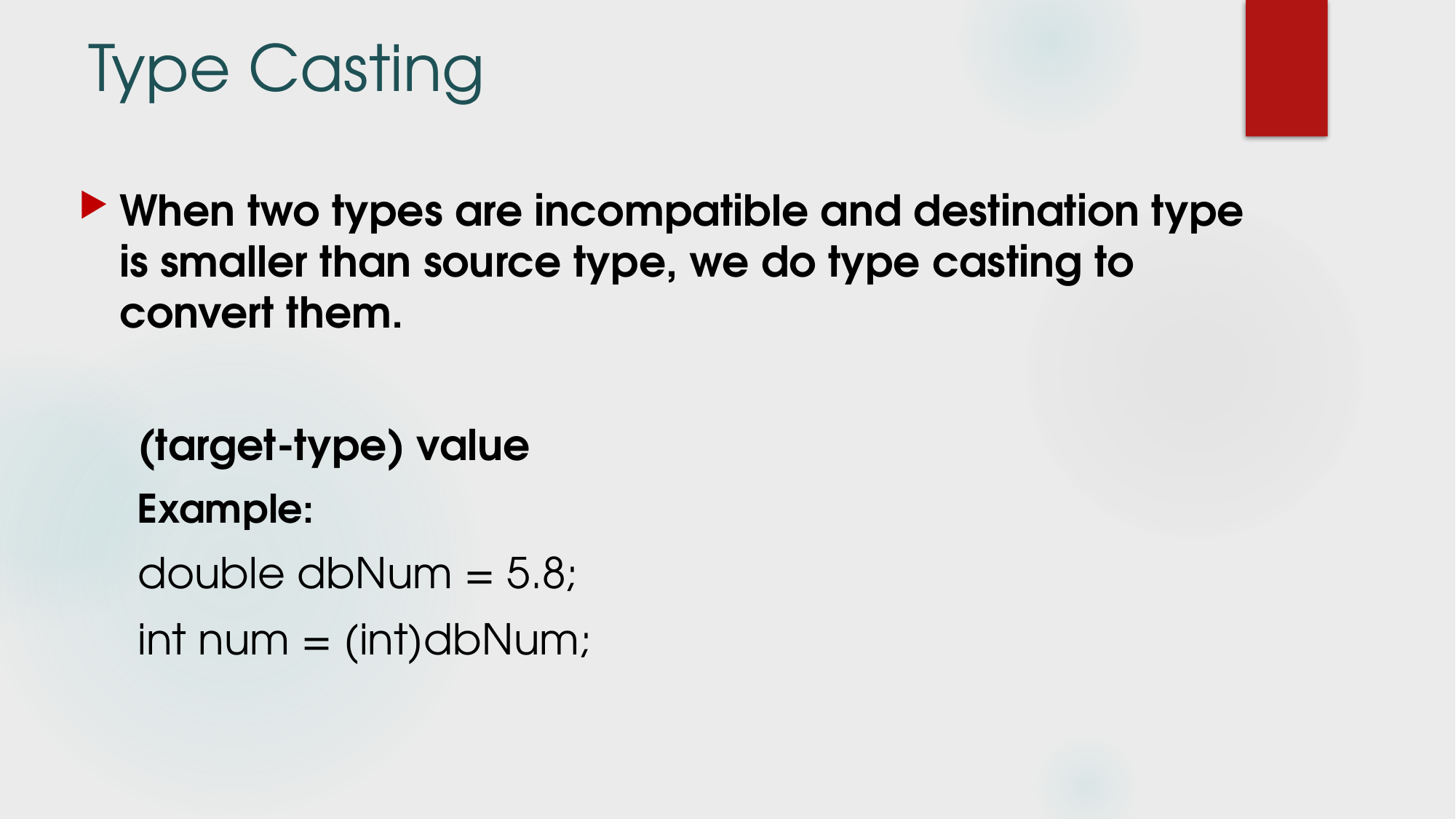

# Type Casting
When two types are incompatible and destination type is smaller than source type, we do type casting to convert them.

     (target-type) value
 Example:
     double dbNum = 5.8;
     int num = (int)dbNum;